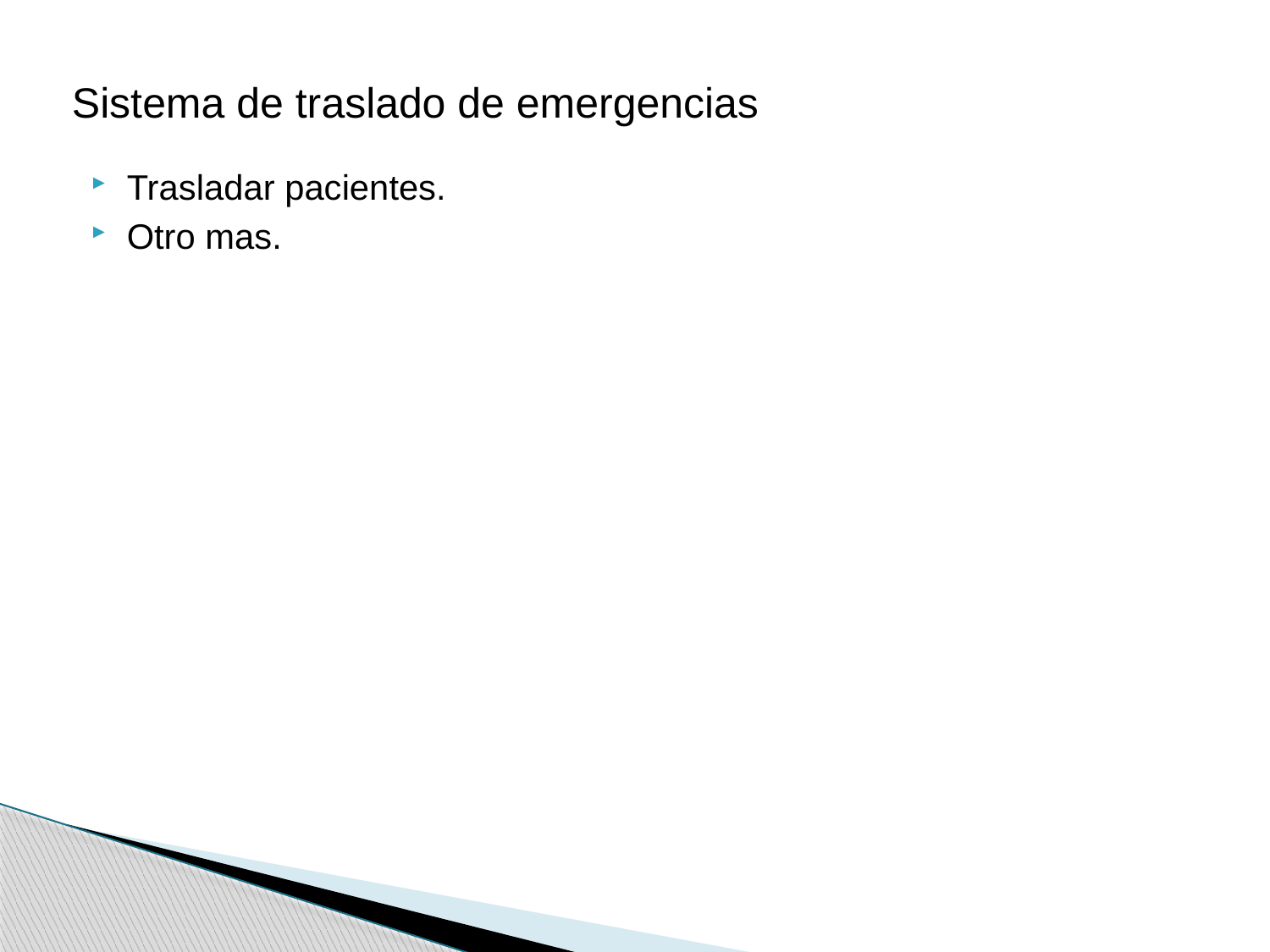

Sistema de traslado de emergencias
Trasladar pacientes.
Otro mas.